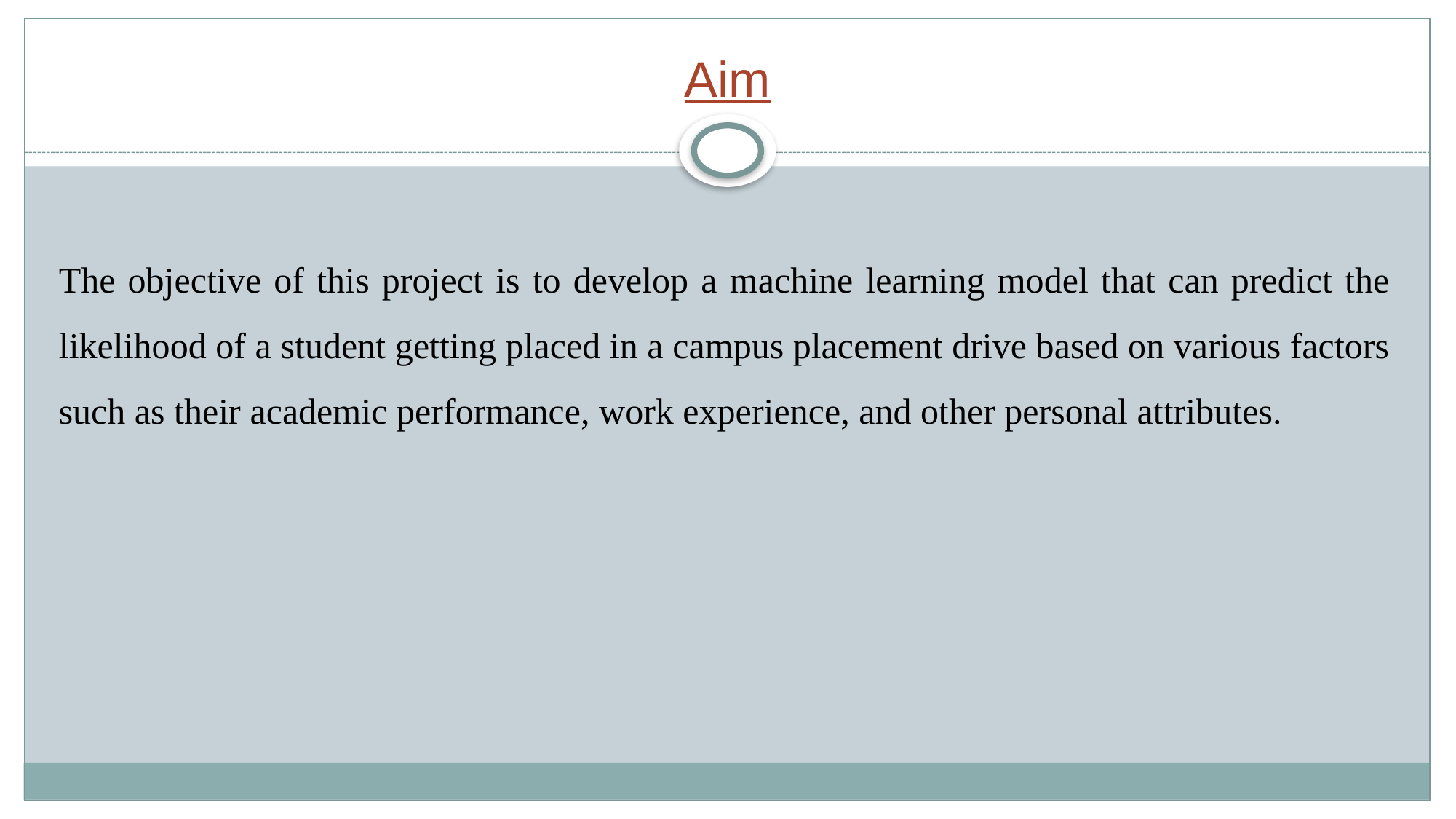

# Aim

The objective of this project is to develop a machine learning model that can predict the likelihood of a student getting placed in a campus placement drive based on various factors such as their academic performance, work experience, and other personal attributes.